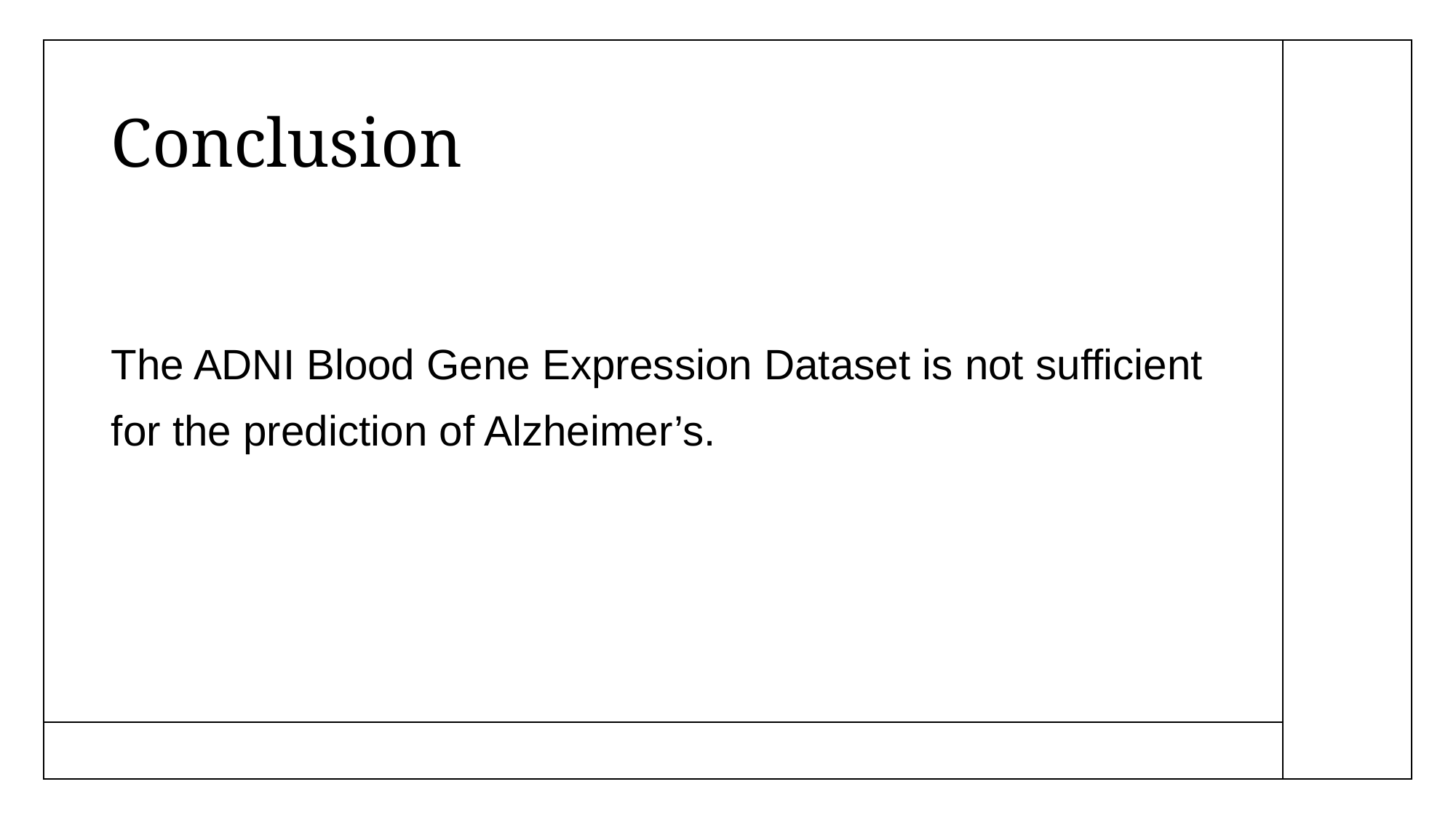

# Conclusion

The ADNI Blood Gene Expression Dataset is not sufficient for the prediction of Alzheimer’s.